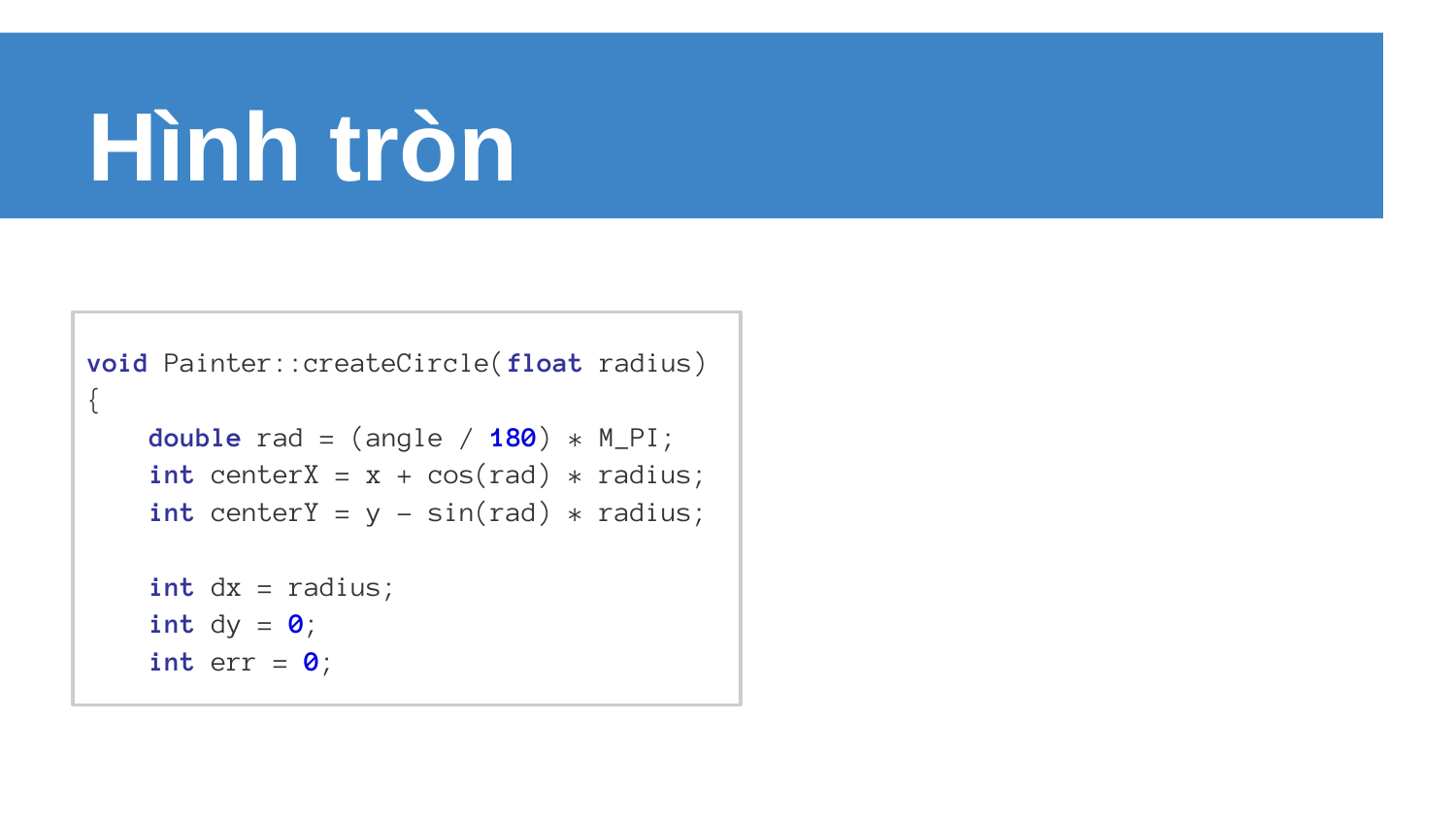

# Hình tròn

void Painter::createCircle(float radius)
{
    double rad = (angle / 180) * M_PI;
    int centerX = x + cos(rad) * radius;
    int centerY = y - sin(rad) * radius;
    int dx = radius;
    int dy = 0;
    int err = 0;